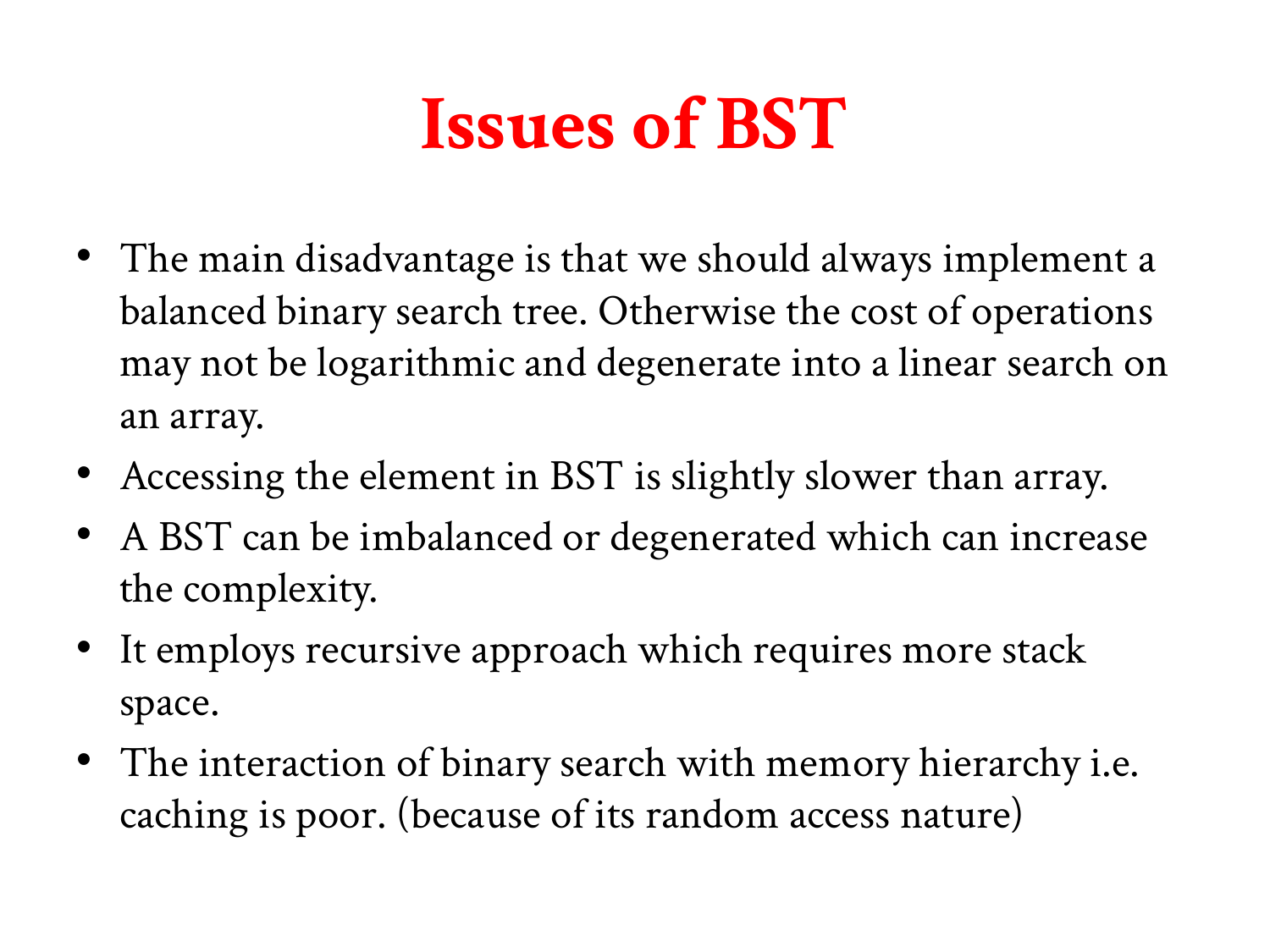

# Issues of BST
The main disadvantage is that we should always implement a balanced binary search tree. Otherwise the cost of operations may not be logarithmic and degenerate into a linear search on an array.
Accessing the element in BST is slightly slower than array.
A BST can be imbalanced or degenerated which can increase the complexity.
It employs recursive approach which requires more stack space.
The interaction of binary search with memory hierarchy i.e. caching is poor. (because of its random access nature)